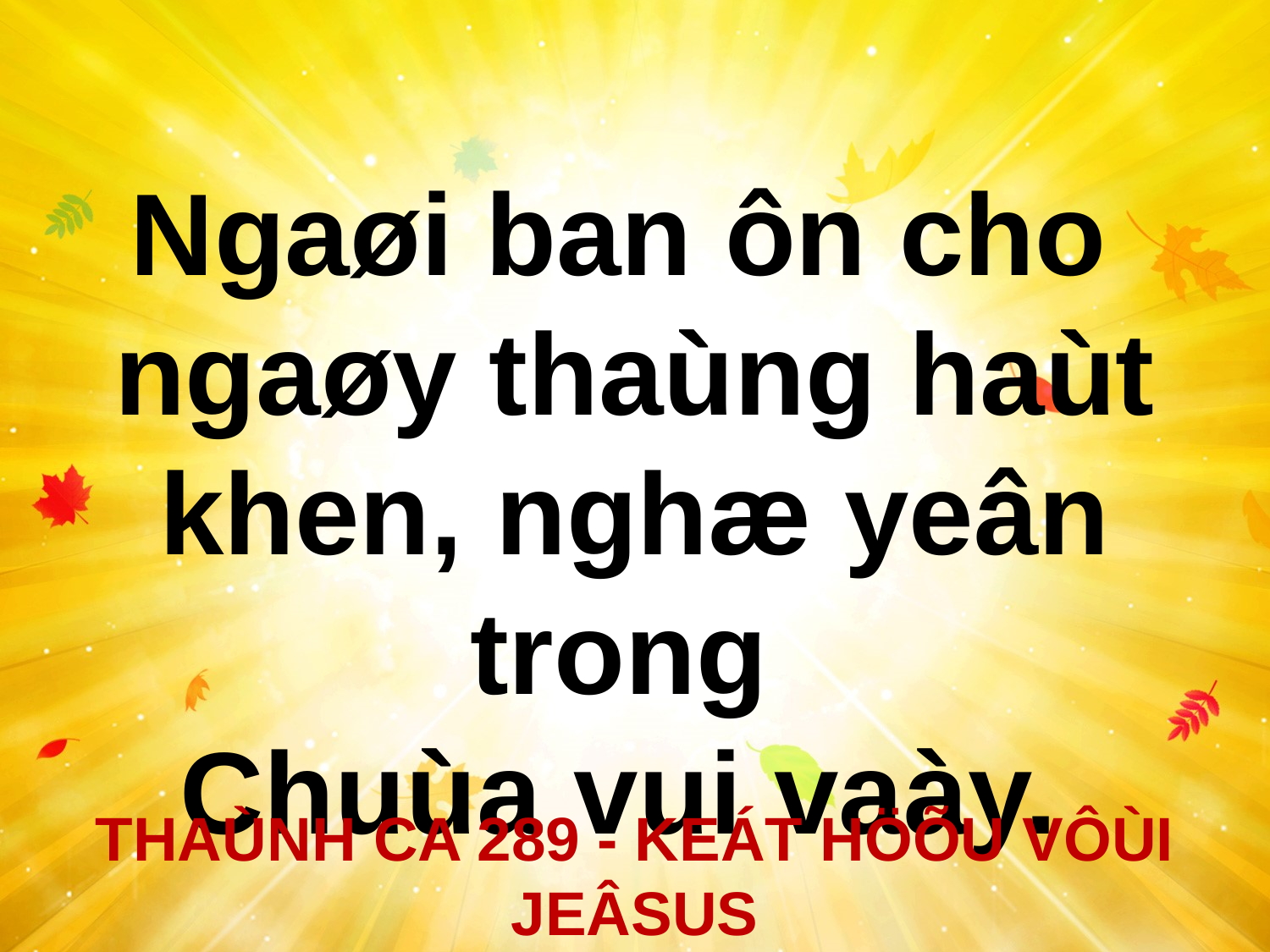

Ngaøi ban ôn cho
ngaøy thaùng haùt khen, nghæ yeân trong
Chuùa vui vaày.
THAÙNH CA 289 - KEÁT HÖÕU VÔÙI JEÂSUS